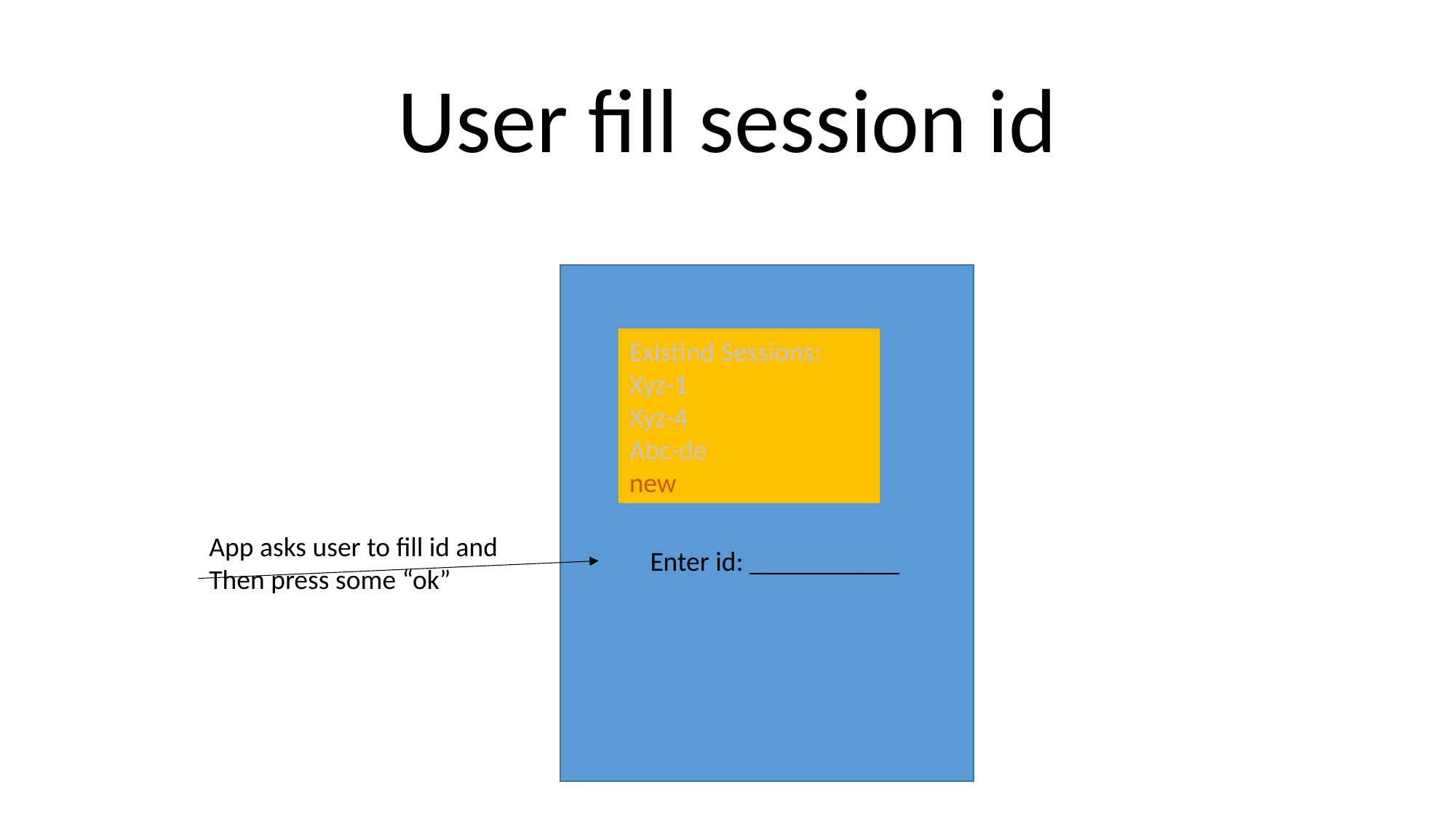

# User fill session id

Existind Sessions:
Xyz-1
Xyz-4
Abc-de
new
App asks user to fill id and
Then press some “ok”

Enter id: ___________